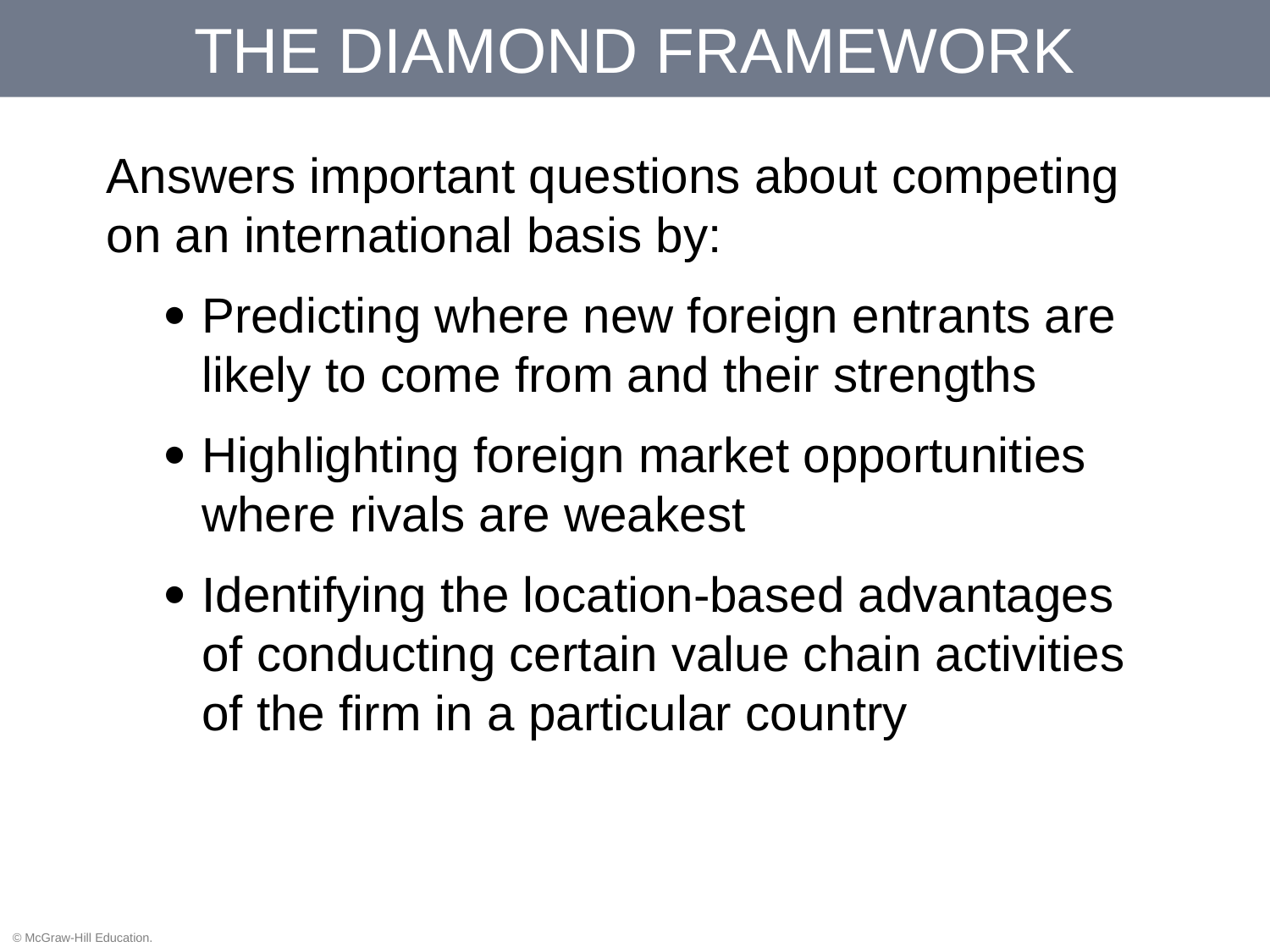

# THE DIAMOND FRAMEWORK
Answers important questions about competing on an international basis by:
Predicting where new foreign entrants are likely to come from and their strengths
Highlighting foreign market opportunities where rivals are weakest
Identifying the location-based advantages of conducting certain value chain activities of the firm in a particular country